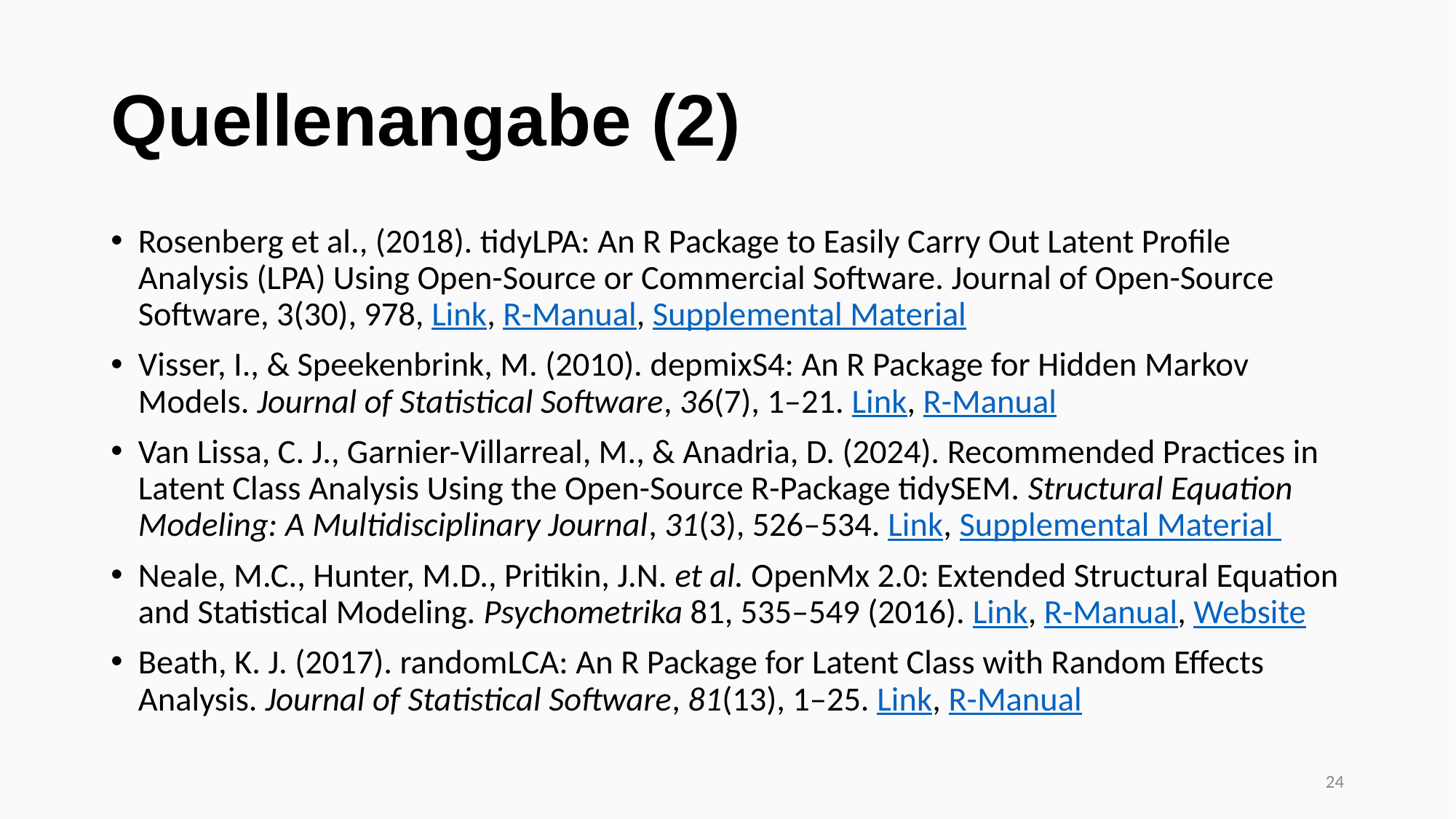

# Quellenangabe (2)
Rosenberg et al., (2018). tidyLPA: An R Package to Easily Carry Out Latent Profile Analysis (LPA) Using Open-Source or Commercial Software. Journal of Open-Source Software, 3(30), 978, Link, R-Manual, Supplemental Material
Visser, I., & Speekenbrink, M. (2010). depmixS4: An R Package for Hidden Markov Models. Journal of Statistical Software, 36(7), 1–21. Link, R-Manual
Van Lissa, C. J., Garnier-Villarreal, M., & Anadria, D. (2024). Recommended Practices in Latent Class Analysis Using the Open-Source R-Package tidySEM. Structural Equation Modeling: A Multidisciplinary Journal, 31(3), 526–534. Link, Supplemental Material
Neale, M.C., Hunter, M.D., Pritikin, J.N. et al. OpenMx 2.0: Extended Structural Equation and Statistical Modeling. Psychometrika 81, 535–549 (2016). Link, R-Manual, Website
Beath, K. J. (2017). randomLCA: An R Package for Latent Class with Random Effects Analysis. Journal of Statistical Software, 81(13), 1–25. Link, R-Manual
24